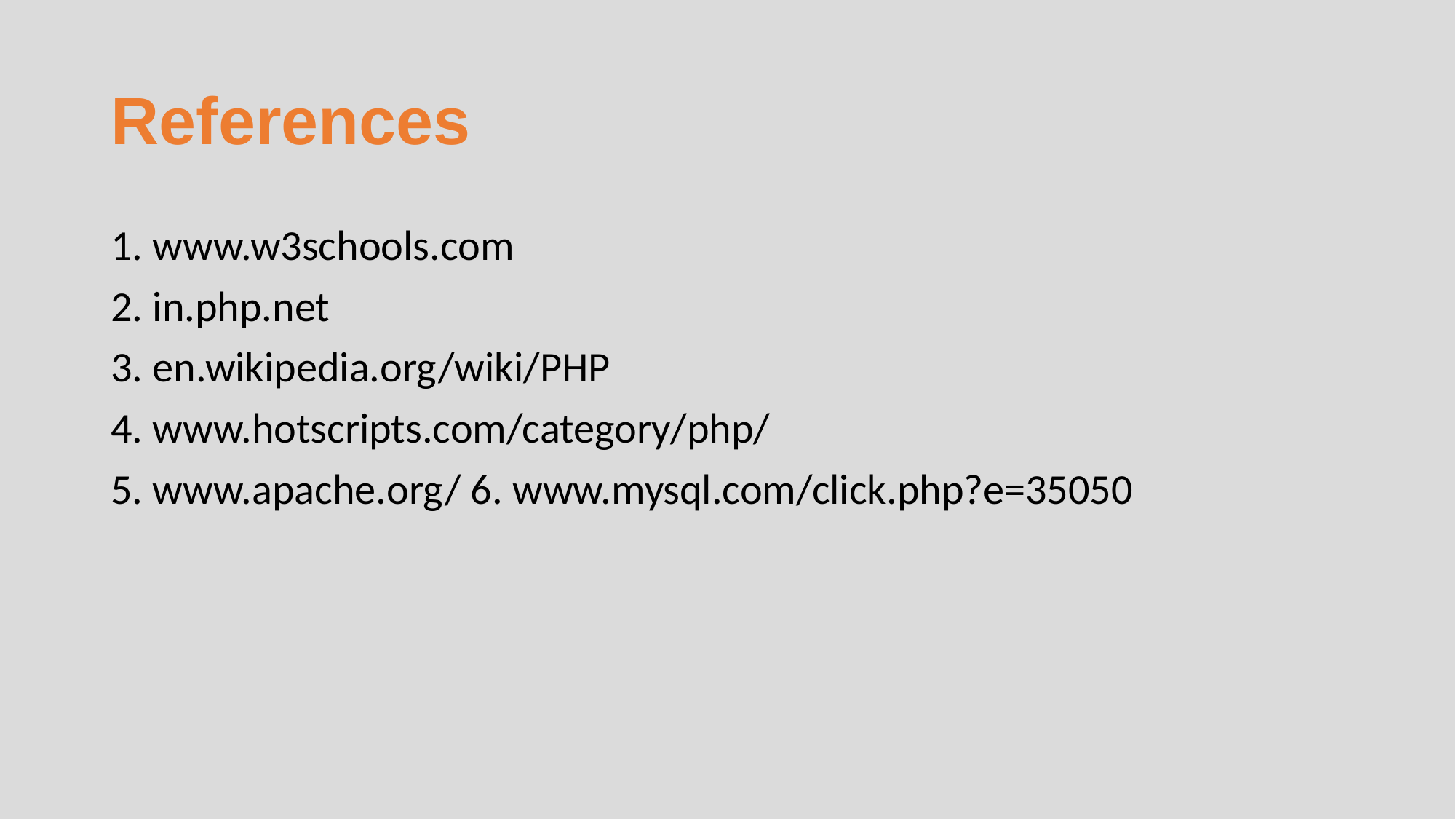

# References
1. www.w3schools.com
2. in.php.net
3. en.wikipedia.org/wiki/PHP
4. www.hotscripts.com/category/php/
5. www.apache.org/ 6. www.mysql.com/click.php?e=35050